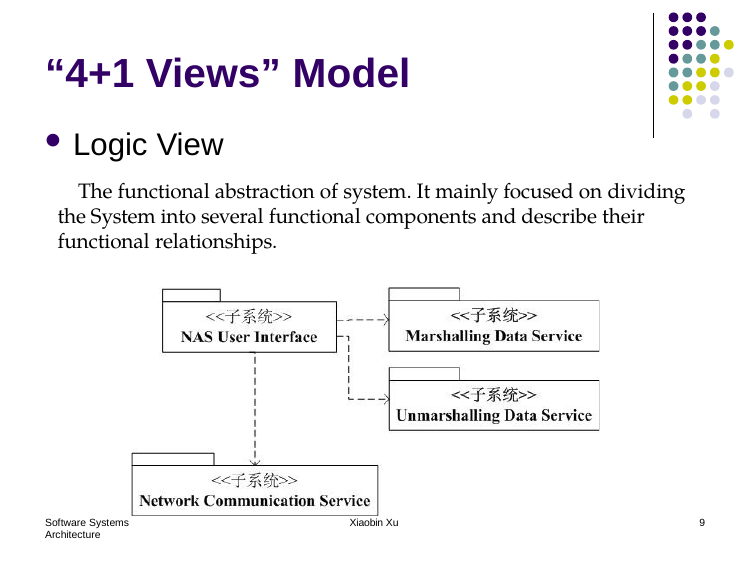

# “4+1 Views” Model
Logic View
The functional abstraction of system. It mainly focused on dividing  the System into several functional components and describe their  functional relationships.

Software Systems  Architecture
Xiaobin Xu
9